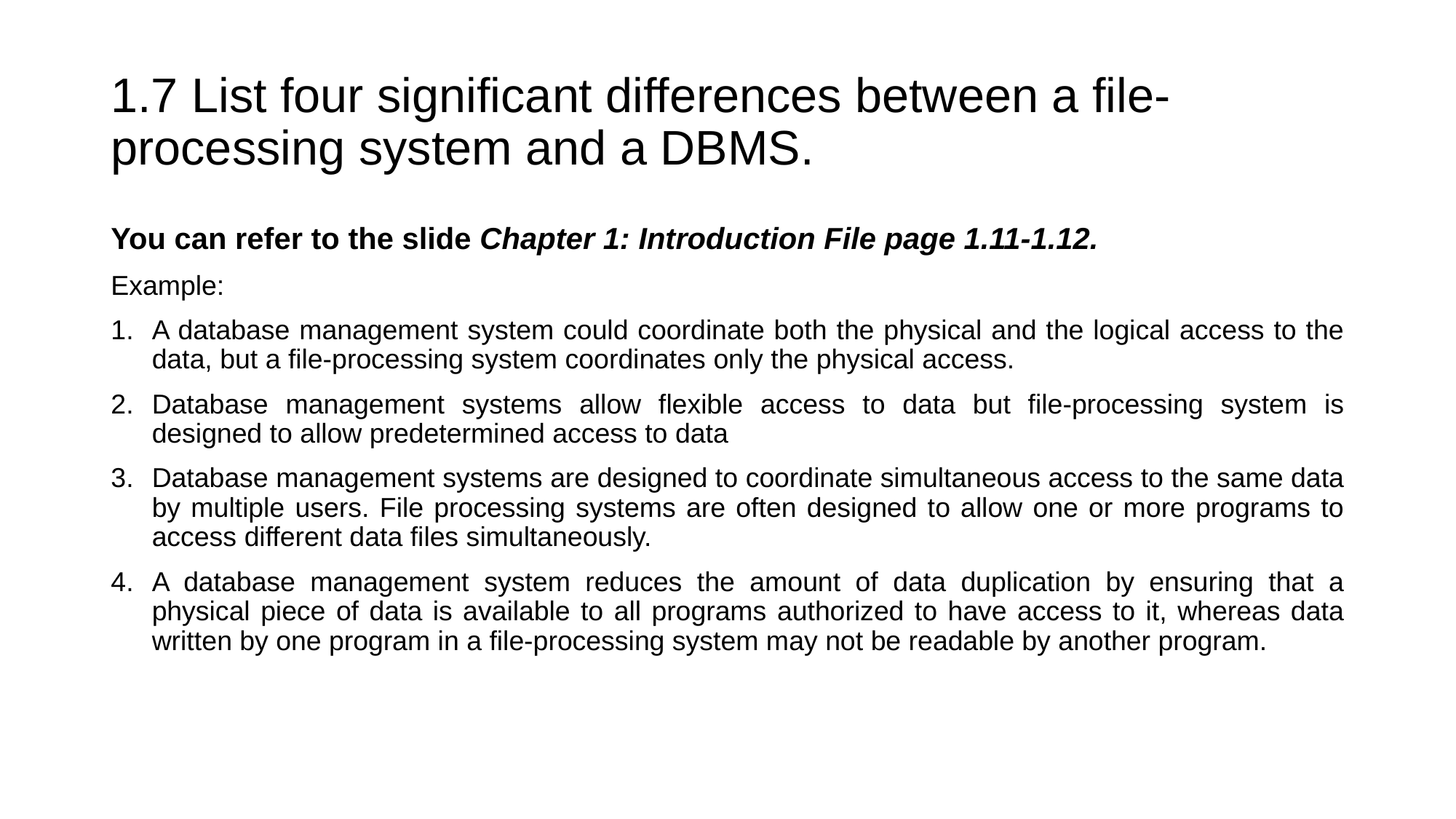

# 1.7 List four significant differences between a file-processing system and a DBMS.
You can refer to the slide Chapter 1: Introduction File page 1.11-1.12.
Example:
A database management system could coordinate both the physical and the logical access to the data, but a file-processing system coordinates only the physical access.
Database management systems allow flexible access to data but file-processing system is designed to allow predetermined access to data
Database management systems are designed to coordinate simultaneous access to the same data by multiple users. File processing systems are often designed to allow one or more programs to access different data files simultaneously.
A database management system reduces the amount of data duplication by ensuring that a physical piece of data is available to all programs authorized to have access to it, whereas data written by one program in a file-processing system may not be readable by another program.